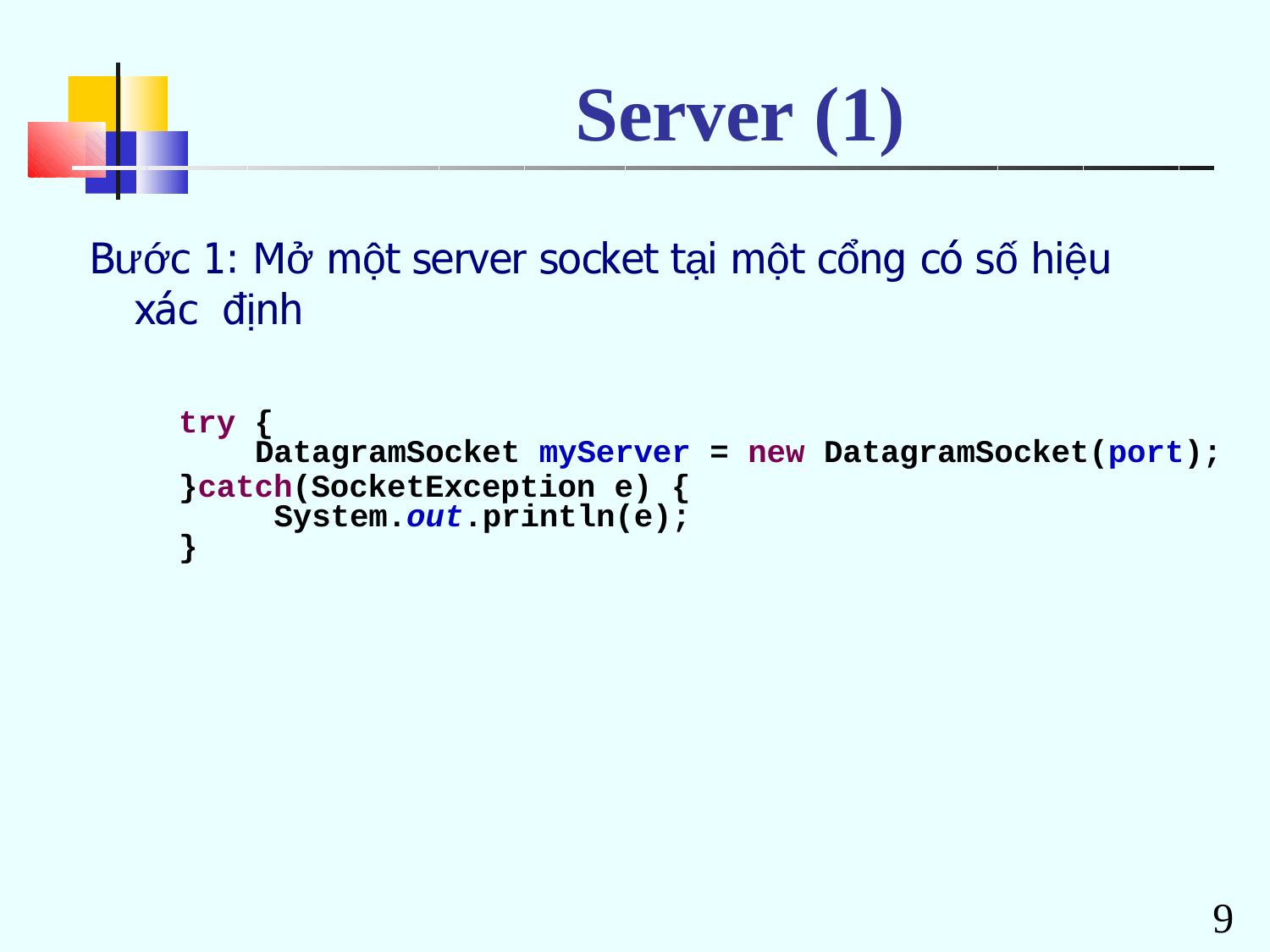

# Server (1)

Bước 1: Mở một server socket tại một cổng có số hiệu xác  định
try {
DatagramSocket myServer = new DatagramSocket(port);
}catch(SocketException e) {  System.out.println(e);
}
9